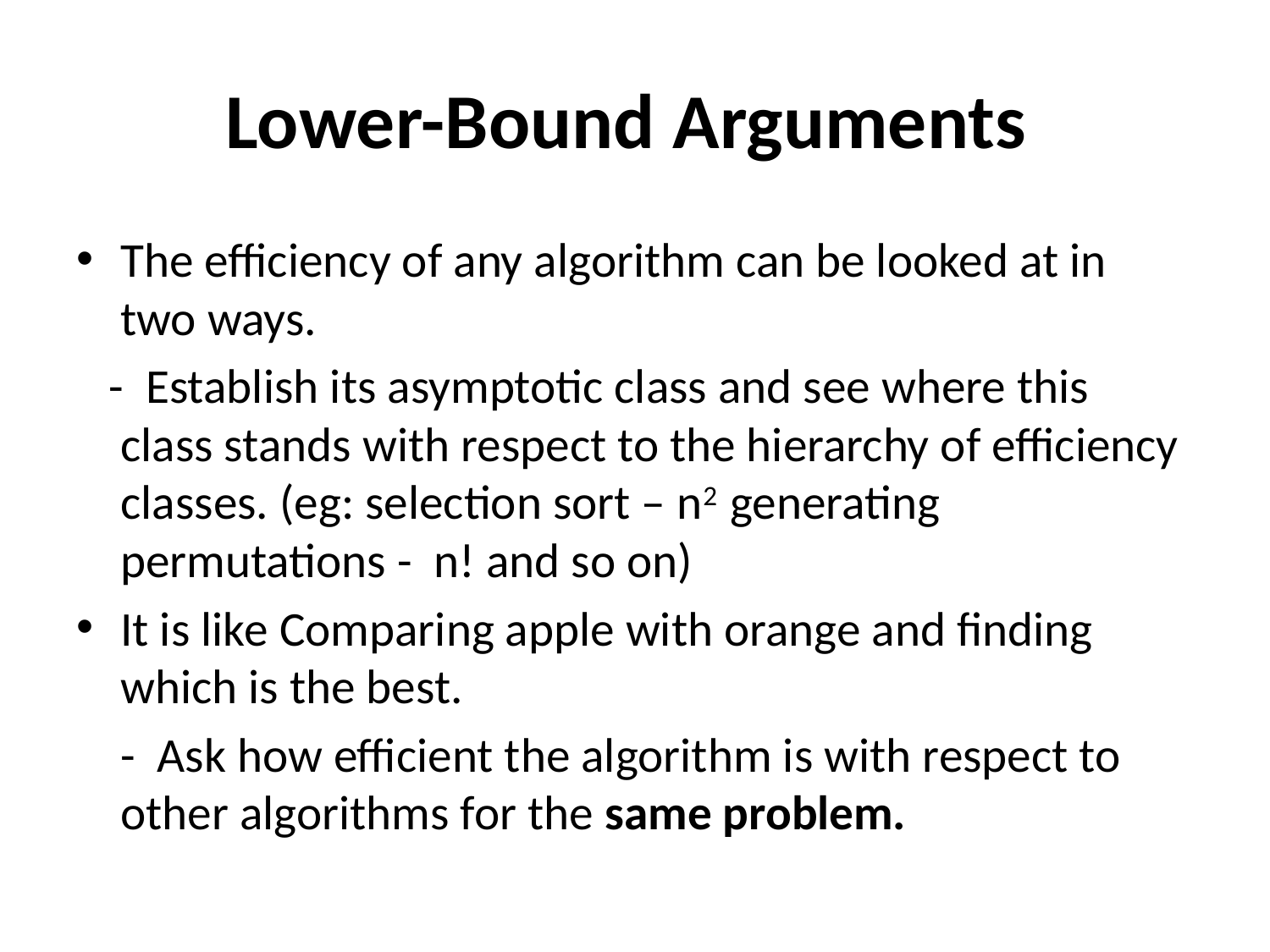

# Lower-Bound Arguments
The efficiency of any algorithm can be looked at in two ways.
   -  Establish its asymptotic class and see where this class stands with respect to the hierarchy of efficiency classes. (eg: selection sort – n2  generating permutations -  n! and so on)
It is like Comparing apple with orange and finding which is the best.
    -  Ask how efficient the algorithm is with respect to other algorithms for the same problem.